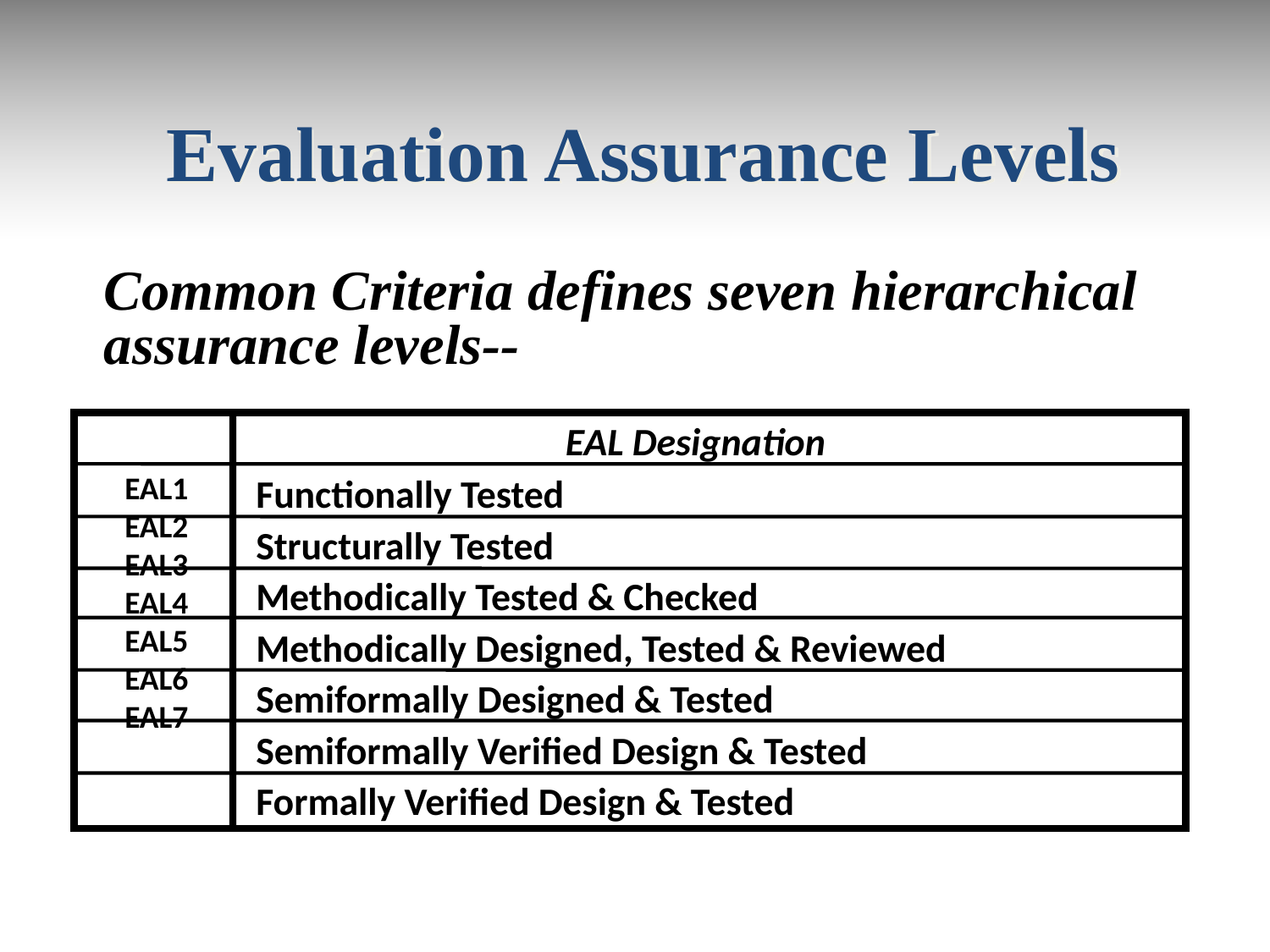

Evaluation Assurance Levels
	Common Criteria defines seven hierarchical assurance levels--

EAL1
EAL2
EAL3
EAL4
EAL5
EAL6
EAL7
EAL Designation

Functionally Tested
Structurally Tested
Methodically Tested & Checked
Methodically Designed, Tested & Reviewed
Semiformally Designed & Tested
Semiformally Verified Design & Tested
Formally Verified Design & Tested